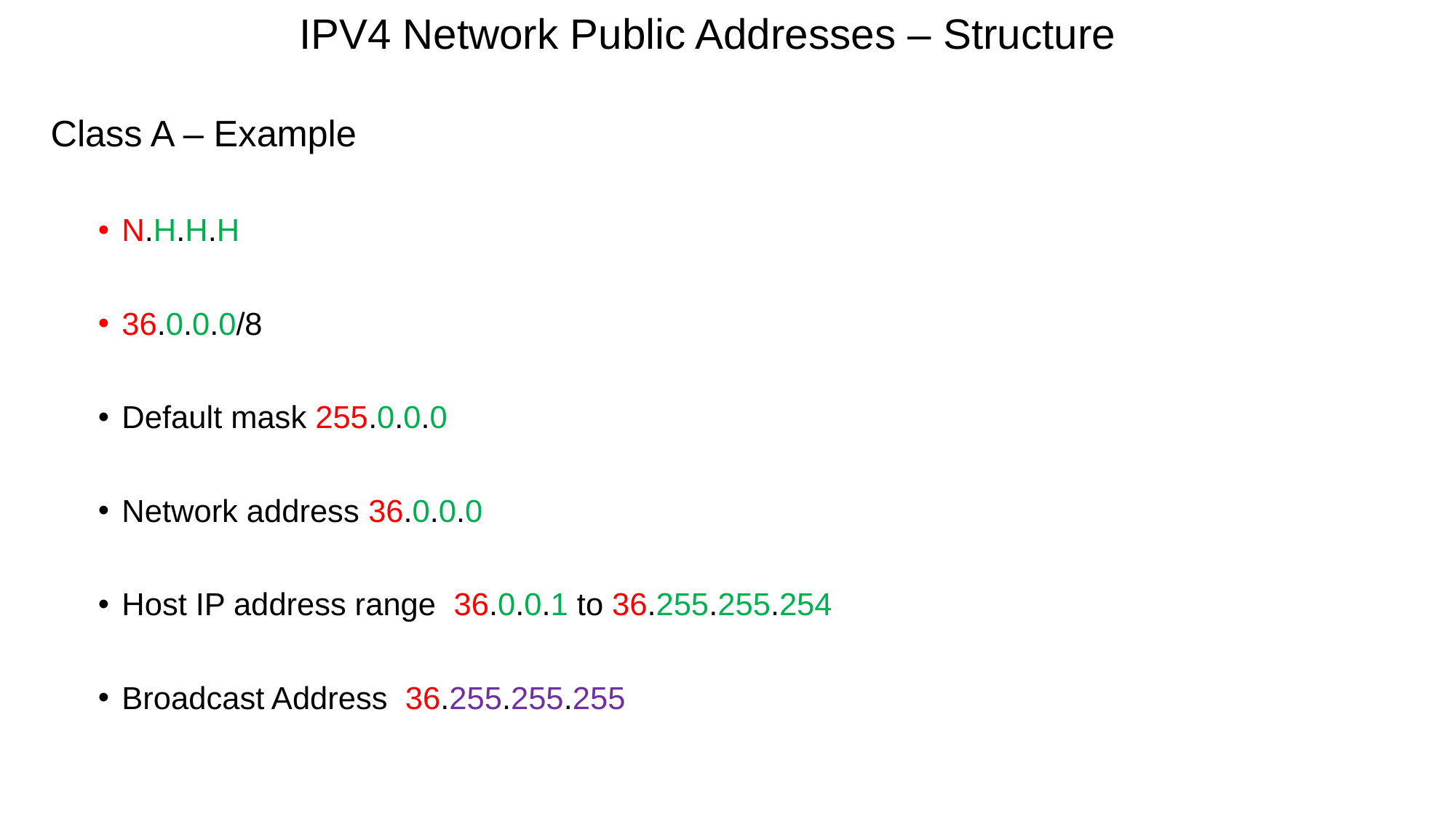

# IPV4 Network Public Addresses – Structure

Class A – Example

N.H.H.H

36.0.0.0/8

Default mask 255.0.0.0

Network address 36.0.0.0

Host IP address range  36.0.0.1 to 36.255.255.254

Broadcast Address  36.255.255.255